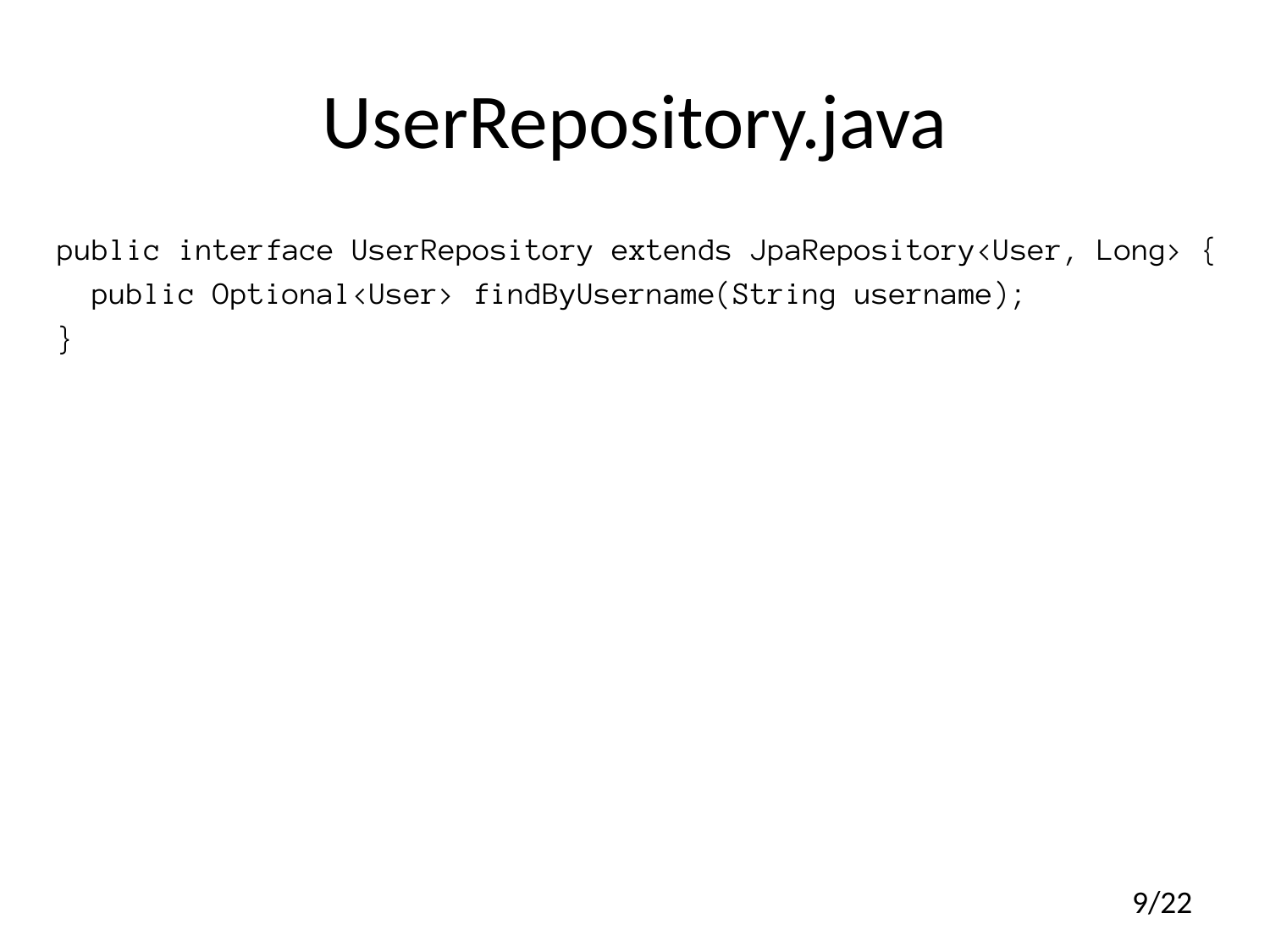

# UserRepository.java
public interface UserRepository extends JpaRepository<User, Long> {
  public Optional<User> findByUsername(String username);
}